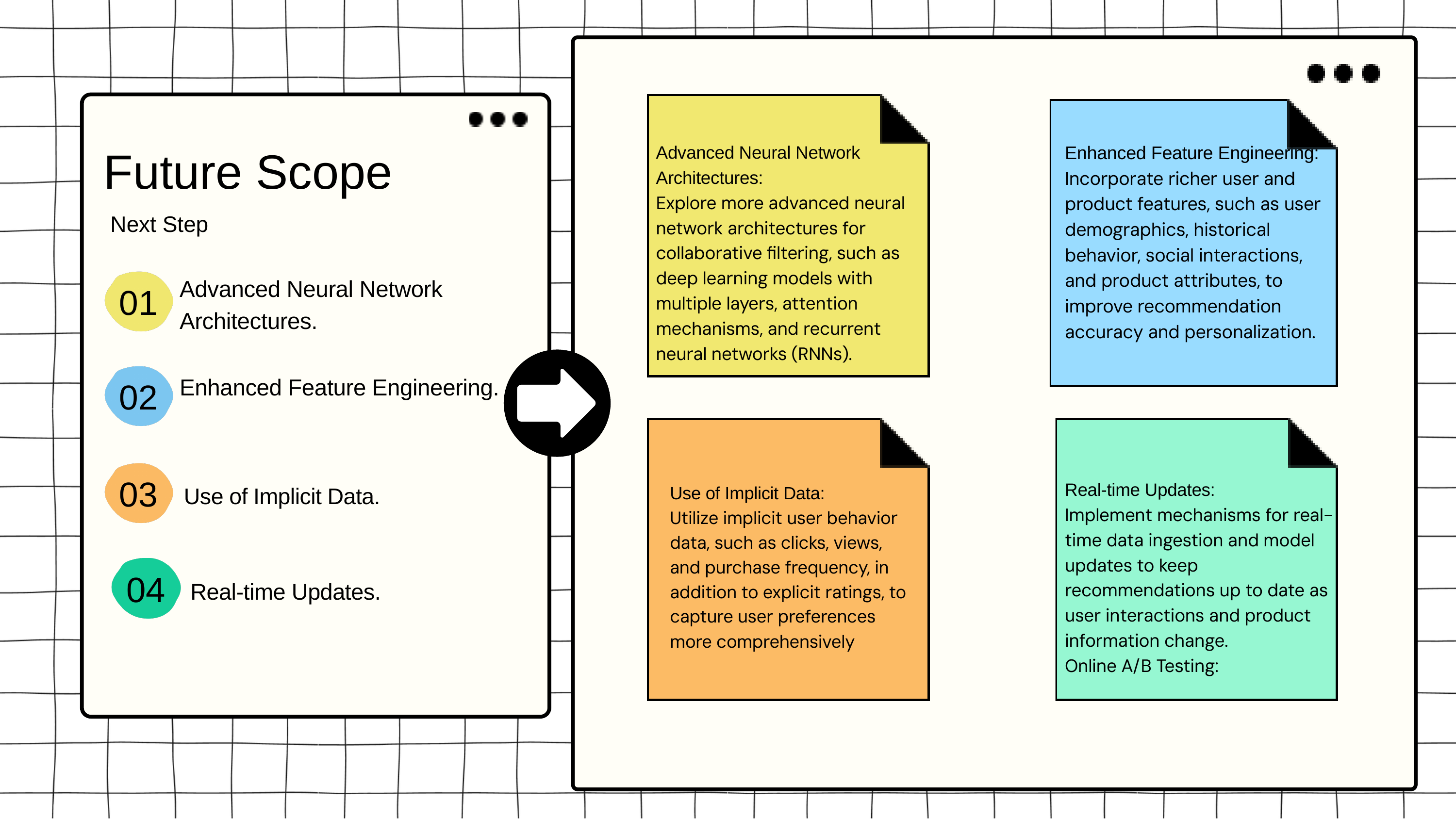

Future Scope
Enhanced Feature Engineering:
Incorporate richer user and product features, such as user demographics, historical behavior, social interactions, and product attributes, to improve recommendation accuracy and personalization.
Advanced Neural Network Architectures:
Explore more advanced neural network architectures for collaborative filtering, such as deep learning models with multiple layers, attention mechanisms, and recurrent neural networks (RNNs).

Next Step

Advanced Neural Network Architectures.
01

Enhanced Feature Engineering.
02

03
Use of Implicit Data.
Real-time Updates:
Implement mechanisms for real-time data ingestion and model updates to keep recommendations up to date as user interactions and product information change.
Online A/B Testing:

Use of Implicit Data:
Utilize implicit user behavior data, such as clicks, views, and purchase frequency, in addition to explicit ratings, to capture user preferences more comprehensively

04
Real-time Updates.